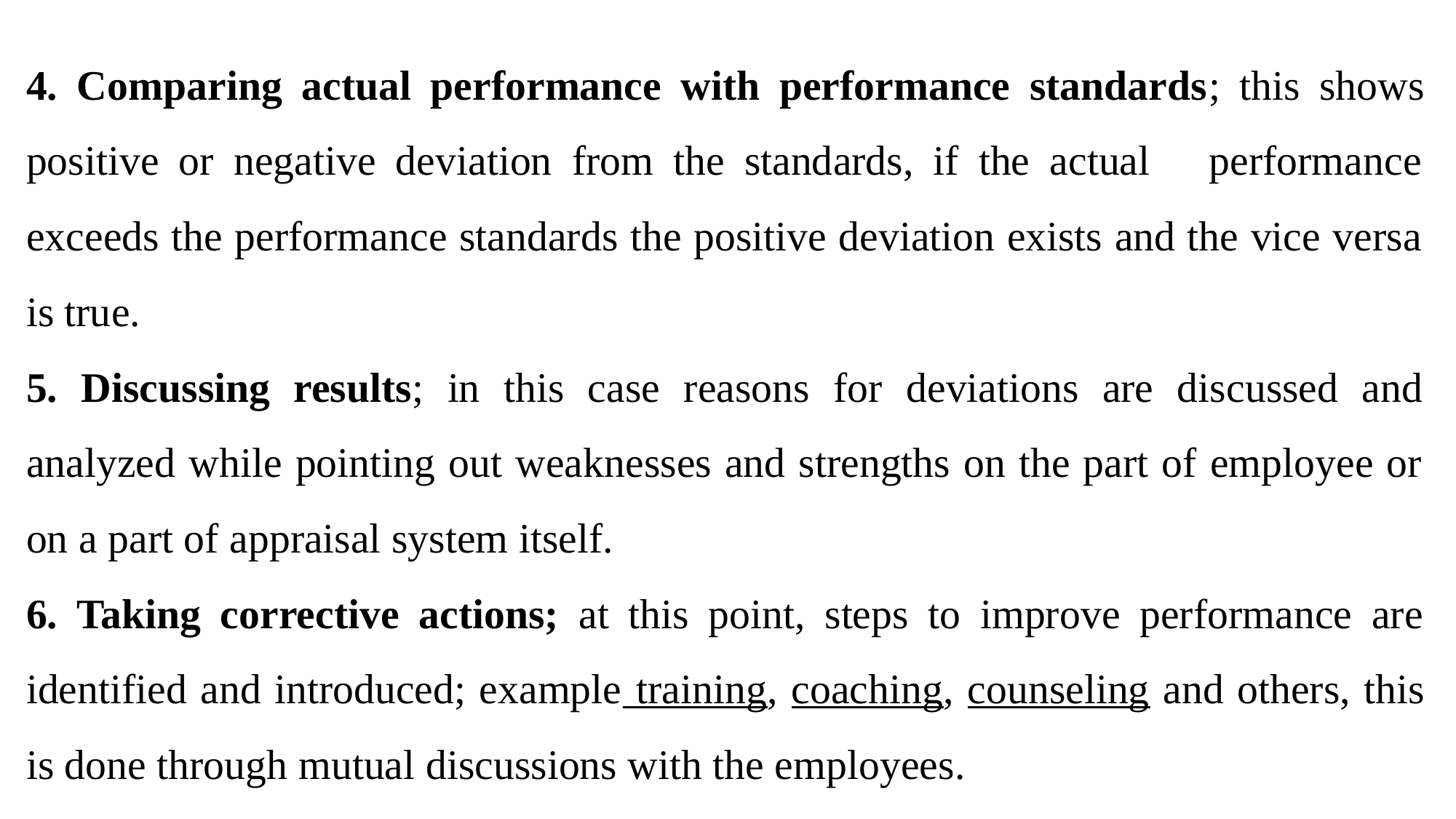

4. Comparing actual performance with performance standards; this shows positive or negative deviation from the standards, if the actual   performance exceeds the performance standards the positive deviation exists and the vice versa is true.
5. Discussing results; in this case reasons for deviations are discussed and analyzed while pointing out weaknesses and strengths on the part of employee or on a part of appraisal system itself.
6. Taking corrective actions; at this point, steps to improve performance are identified and introduced; example training, coaching, counseling and others, this is done through mutual discussions with the employees.